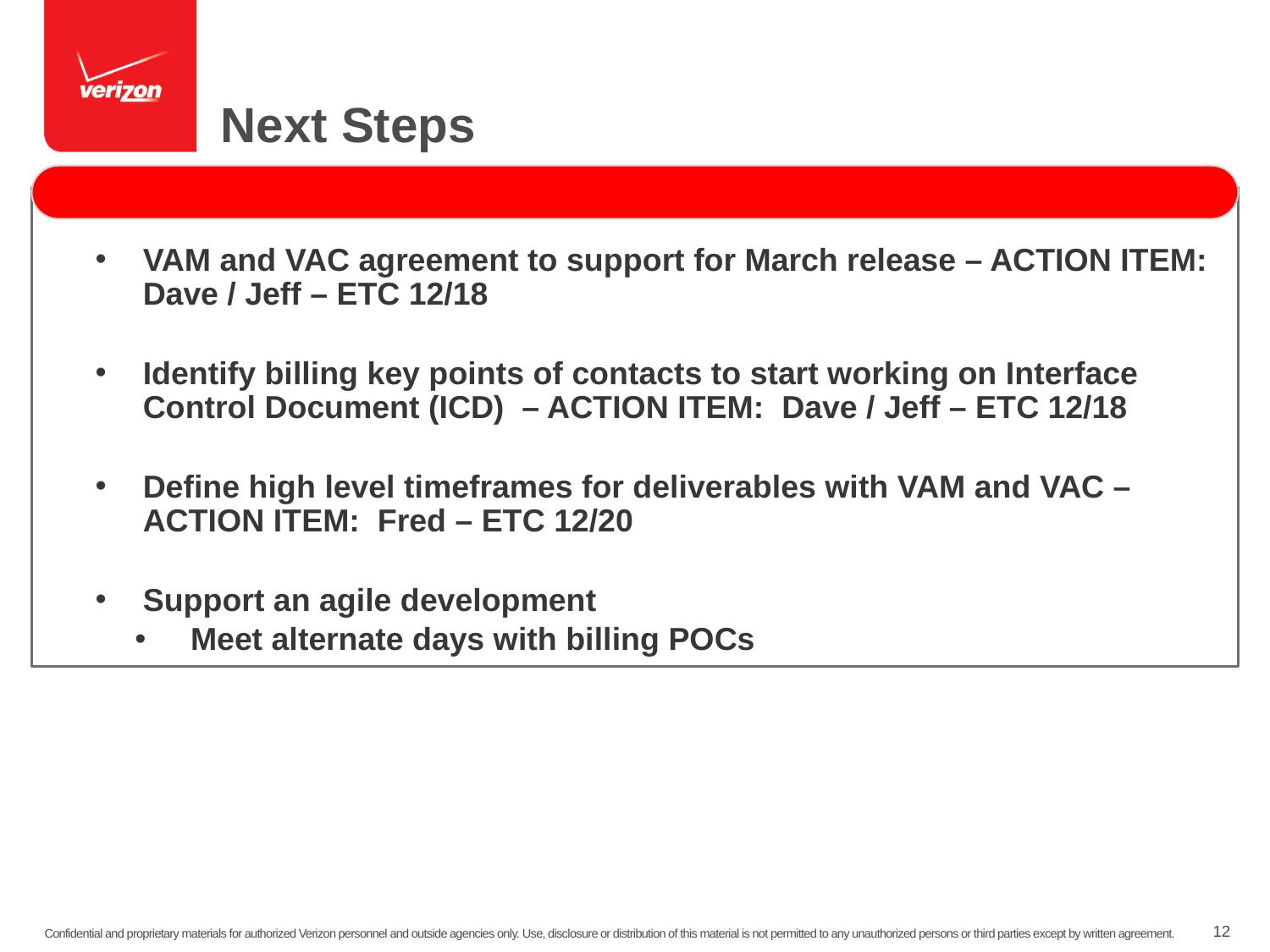

# Next Steps

Iry

VAM and VAC agreement to support for March release – ACTION ITEM:  Dave / Jeff – ETC 12/18

Identify billing key points of contacts to start working on Interface Control Document (ICD)  – ACTION ITEM:  Dave / Jeff – ETC 12/18

Define high level timeframes for deliverables with VAM and VAC – ACTION ITEM:  Fred – ETC 12/20

Support an agile development
Meet alternate days with billing POCs